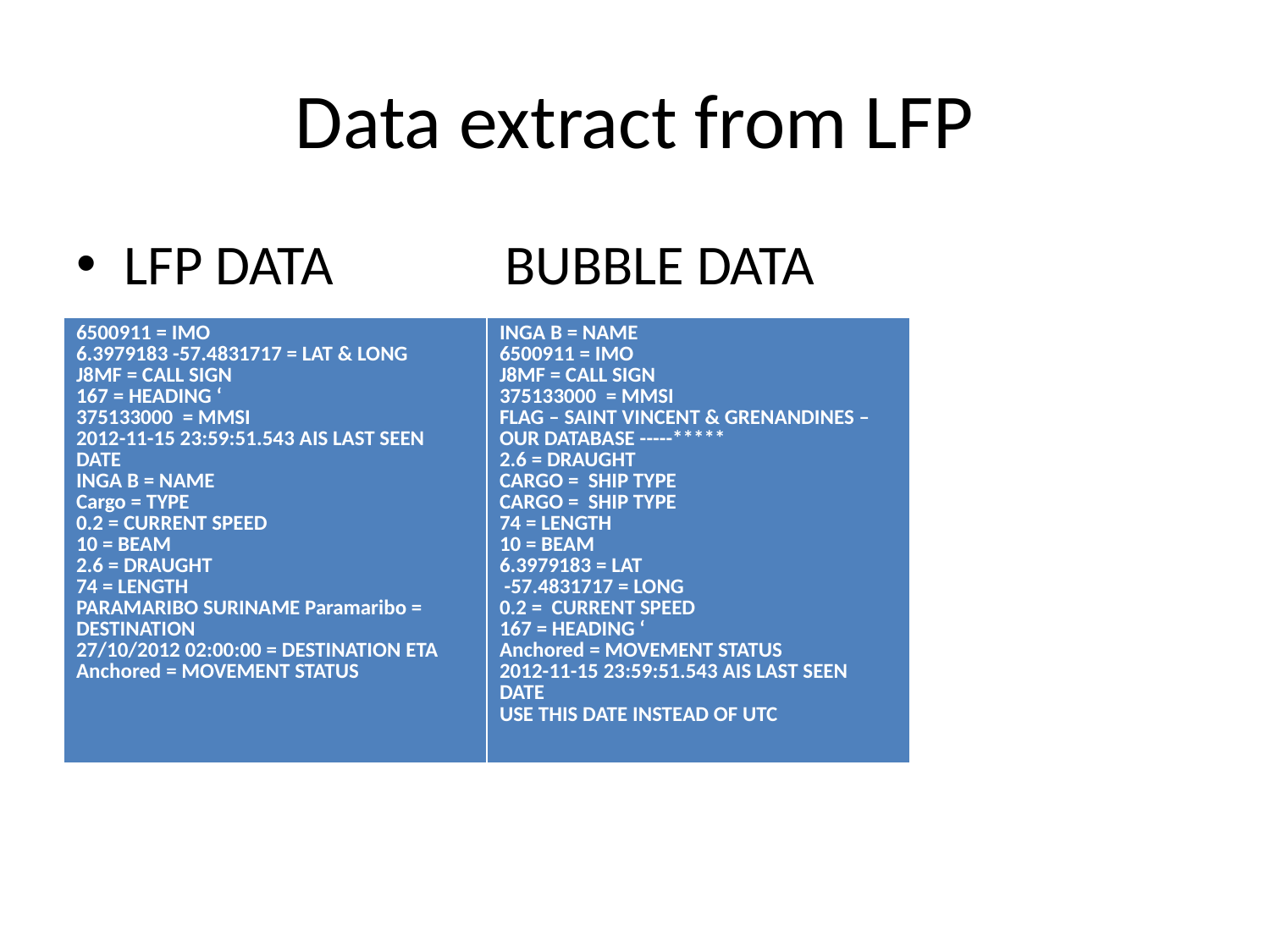

# Data extract from LFP
LFP DATA		BUBBLE DATA
| 6500911 = IMO 6.3979183 -57.4831717 = LAT & LONG J8MF = CALL SIGN 167 = HEADING ‘ 375133000 = MMSI 2012-11-15 23:59:51.543 AIS LAST SEEN DATE INGA B = NAME Cargo = TYPE 0.2 = CURRENT SPEED 10 = BEAM 2.6 = DRAUGHT 74 = LENGTH PARAMARIBO SURINAME Paramaribo = DESTINATION 27/10/2012 02:00:00 = DESTINATION ETA Anchored = MOVEMENT STATUS | INGA B = NAME 6500911 = IMO J8MF = CALL SIGN 375133000 = MMSI FLAG – SAINT VINCENT & GRENANDINES – OUR DATABASE -----\*\*\*\*\* 2.6 = DRAUGHT CARGO = SHIP TYPE CARGO = SHIP TYPE 74 = LENGTH 10 = BEAM 6.3979183 = LAT -57.4831717 = LONG 0.2 = CURRENT SPEED 167 = HEADING ‘ Anchored = MOVEMENT STATUS 2012-11-15 23:59:51.543 AIS LAST SEEN DATE USE THIS DATE INSTEAD OF UTC |
| --- | --- |